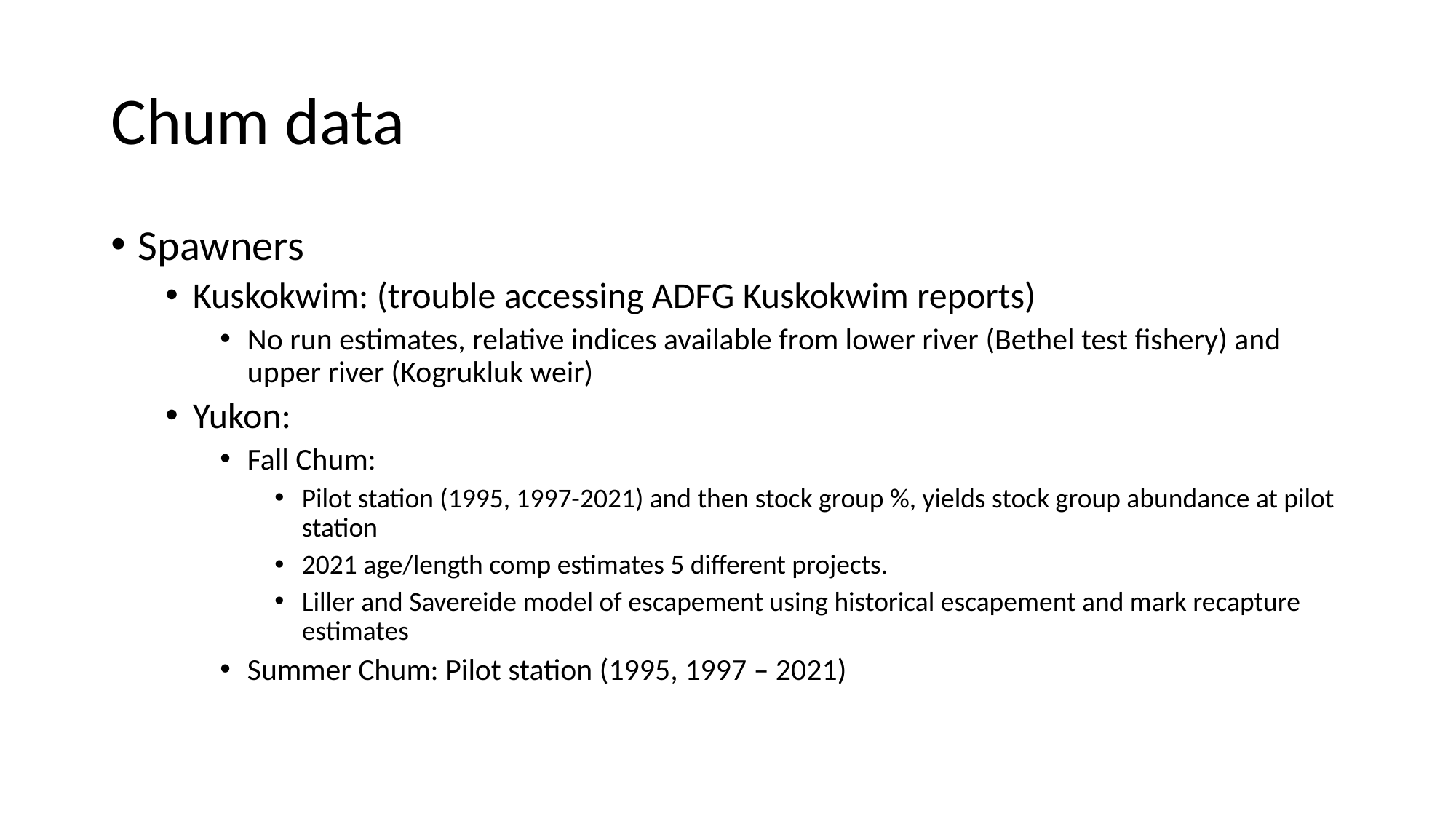

# Chum data
Spawners
Kuskokwim: (trouble accessing ADFG Kuskokwim reports)
No run estimates, relative indices available from lower river (Bethel test fishery) and upper river (Kogrukluk weir)
Yukon:
Fall Chum:
Pilot station (1995, 1997-2021) and then stock group %, yields stock group abundance at pilot station
2021 age/length comp estimates 5 different projects.
Liller and Savereide model of escapement using historical escapement and mark recapture estimates
Summer Chum: Pilot station (1995, 1997 – 2021)